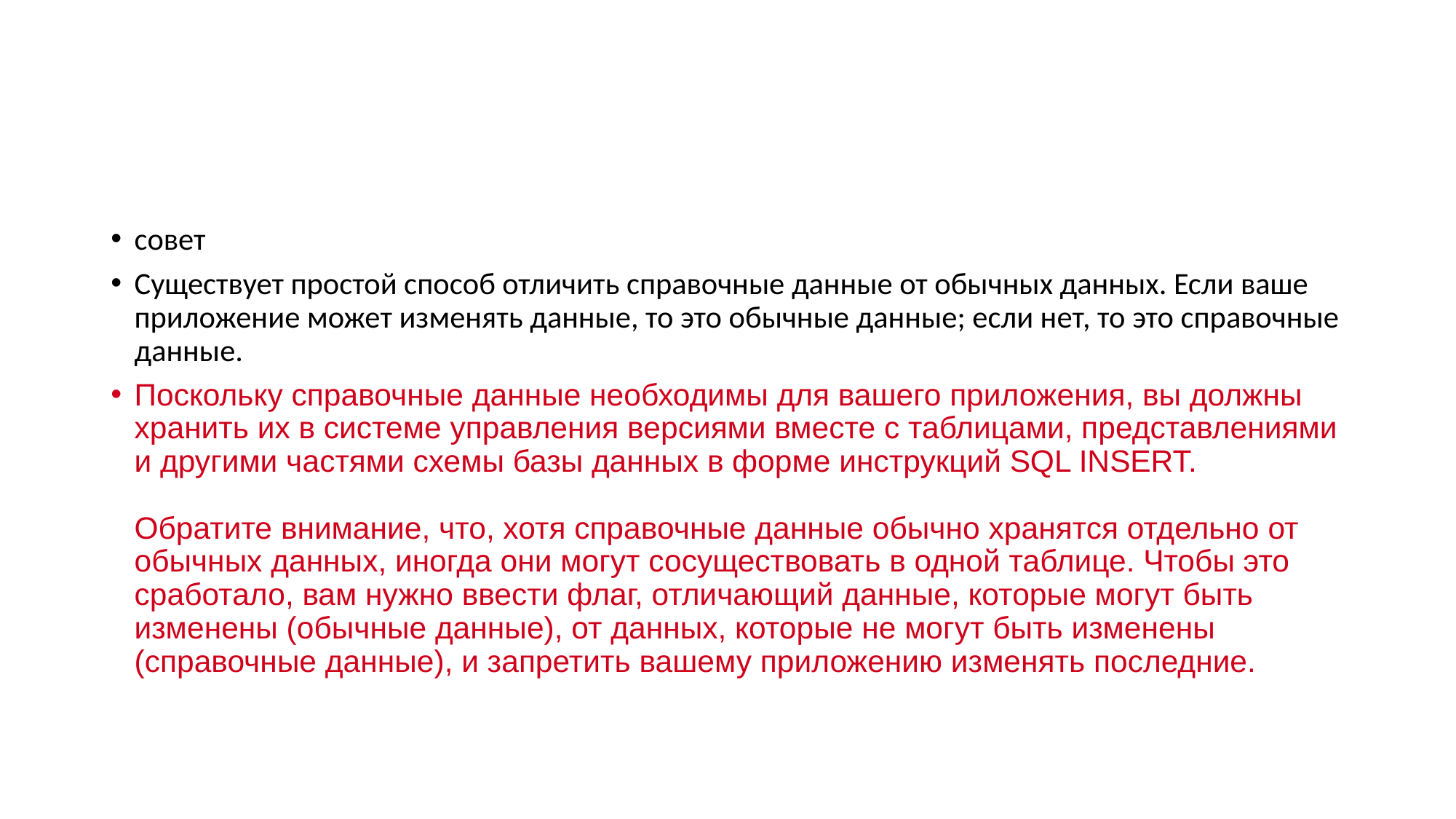

#
совет
Существует простой способ отличить справочные данные от обычных данных. Если ваше приложение может изменять данные, то это обычные данные; если нет, то это справочные данные.
Поскольку справочные данные необходимы для вашего приложения, вы должны хранить их в системе управления версиями вместе с таблицами, представлениями и другими частями схемы базы данных в форме инструкций SQL INSERT.
Обратите внимание, что, хотя справочные данные обычно хранятся отдельно от обычных данных, иногда они могут сосуществовать в одной таблице. Чтобы это сработало, вам нужно ввести флаг, отличающий данные, которые могут быть изменены (обычные данные), от данных, которые не могут быть изменены (справочные данные), и запретить вашему приложению изменять последние.